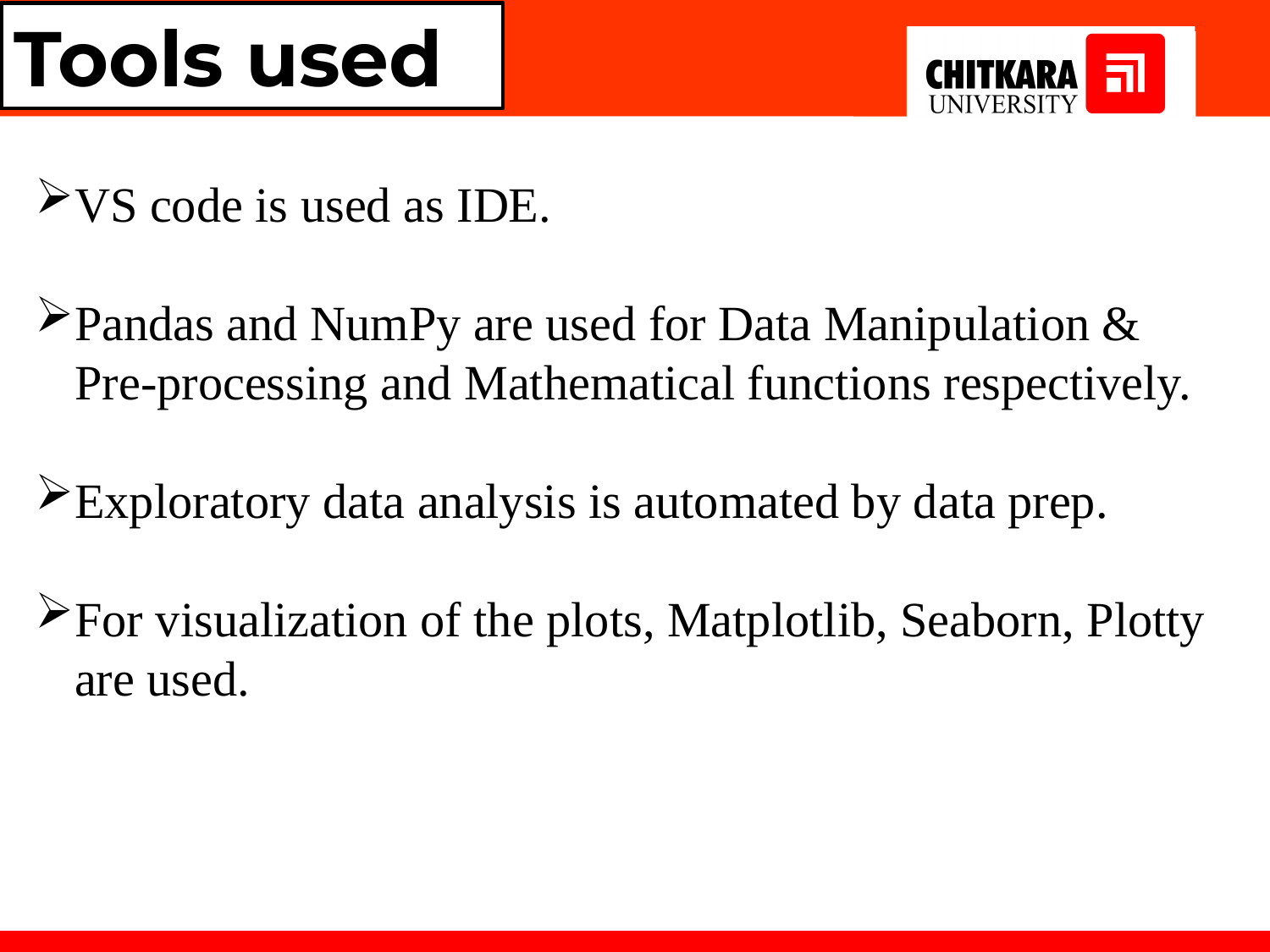

Tools used
VS code is used as IDE.

Pandas and NumPy are used for Data Manipulation & Pre-processing and Mathematical functions respectively.

Exploratory data analysis is automated by data prep.

For visualization of the plots, Matplotlib, Seaborn, Plotty are used.